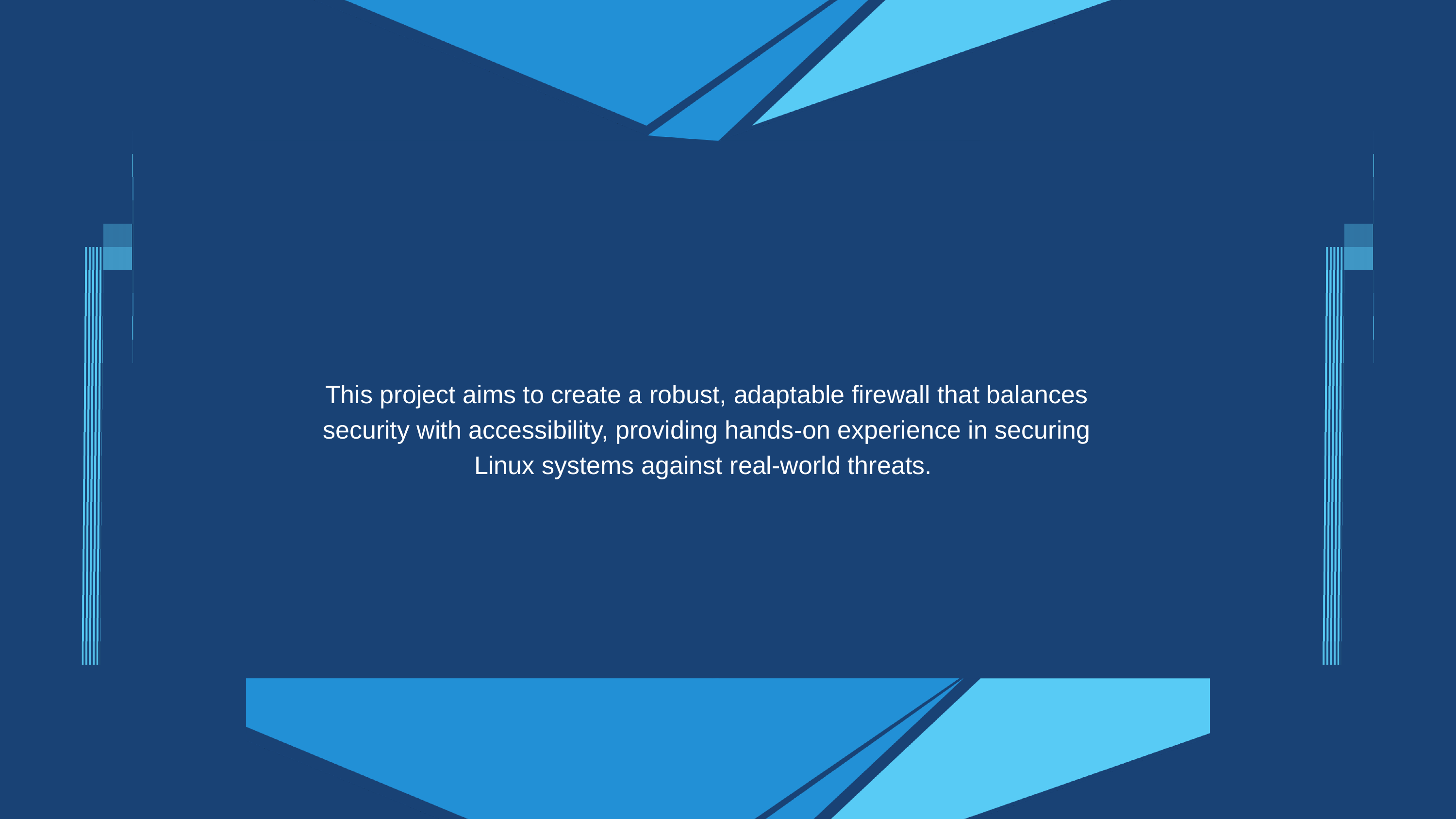

This project aims to create a robust, adaptable firewall that balances security with accessibility, providing hands-on experience in securing Linux systems against real-world threats.